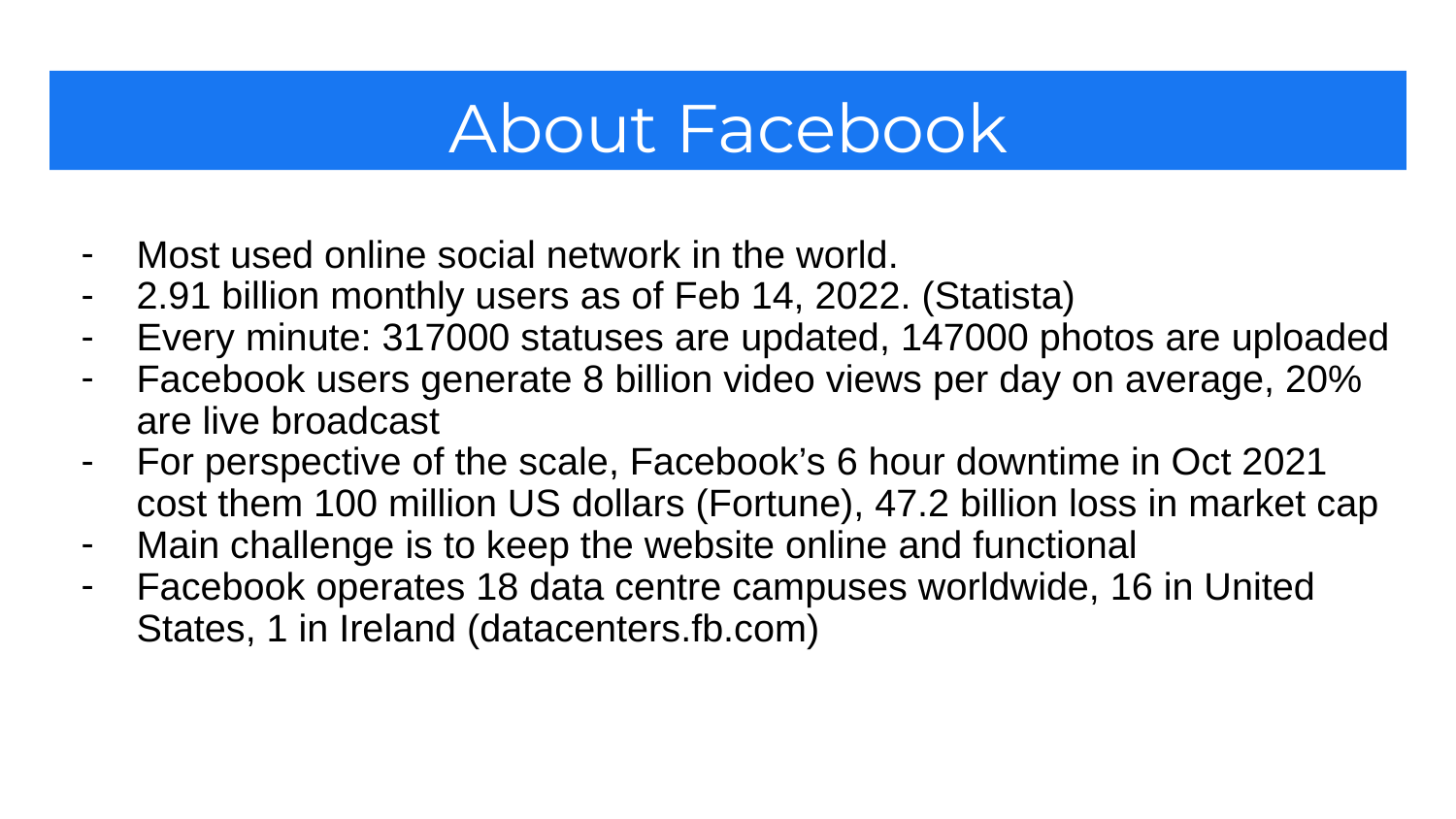

# About Facebook
Most used online social network in the world.
2.91 billion monthly users as of Feb 14, 2022. (Statista)
Every minute: 317000 statuses are updated, 147000 photos are uploaded
Facebook users generate 8 billion video views per day on average, 20% are live broadcast
For perspective of the scale, Facebook’s 6 hour downtime in Oct 2021 cost them 100 million US dollars (Fortune), 47.2 billion loss in market cap
Main challenge is to keep the website online and functional
Facebook operates 18 data centre campuses worldwide, 16 in United States, 1 in Ireland (datacenters.fb.com)